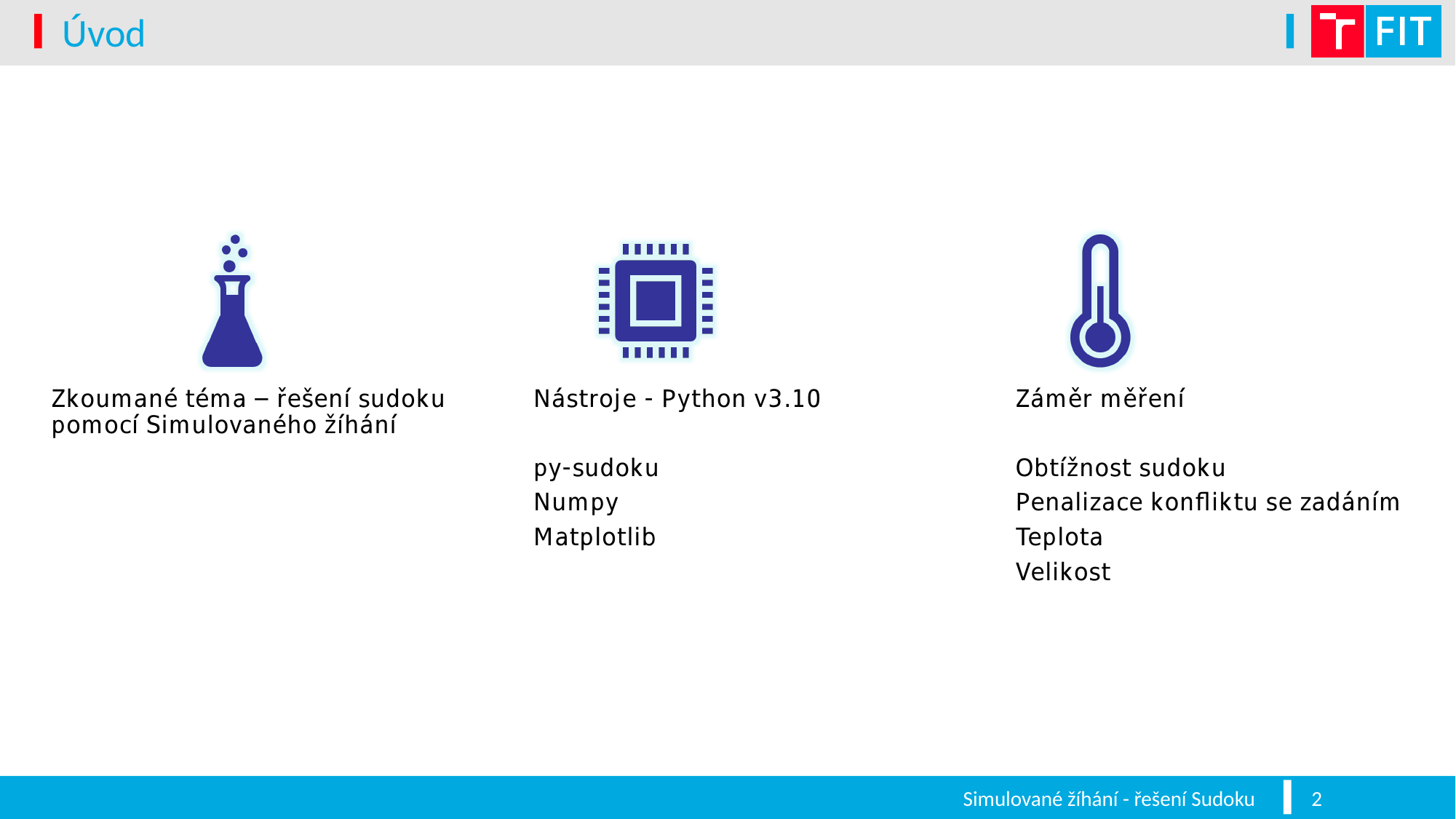

# Úvod
Zkoumané téma – řešení sudoku pomocí Simulovaného žíhání
Nástroje - Python v3.10
py-sudoku
Numpy
Matplotlib
Záměr měření
Obtížnost sudoku
Penalizace konfliktu se zadáním
Teplota
Velikost
Simulované žíhání - řešení Sudoku
2